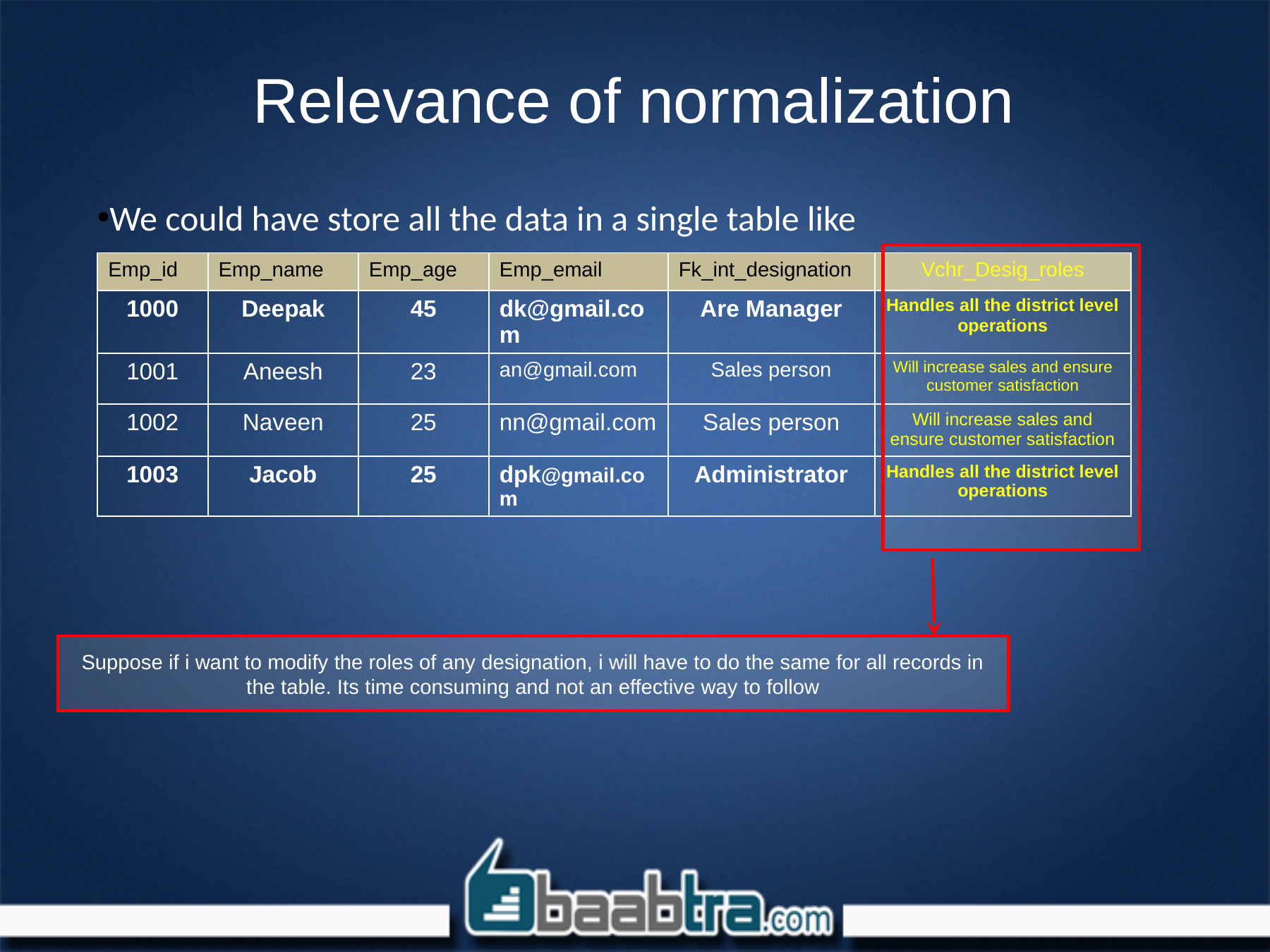

# Relevance of normalization
We could have store all the data in a single table like

| Emp\_id | Emp\_name | Emp\_age | Emp\_email | Fk\_int\_designation | Vchr\_Desig\_roles |
| --- | --- | --- | --- | --- | --- |
| 1000 | Deepak | 45 | dk@gmail.com | Are Manager | Handles all the district level operations |
| 1001 | Aneesh | 23 | an@gmail.com | Sales person | Will increase sales and ensure customer satisfaction |
| 1002 | Naveen | 25 | nn@gmail.com | Sales person | Will increase sales and ensure customer satisfaction |
| 1003 | Jacob | 25 | dpk@gmail.com | Administrator | Handles all the district level operations |
Suppose if i want to modify the roles of any designation, i will have to do the same for all records in the table. Its time consuming and not an effective way to follow